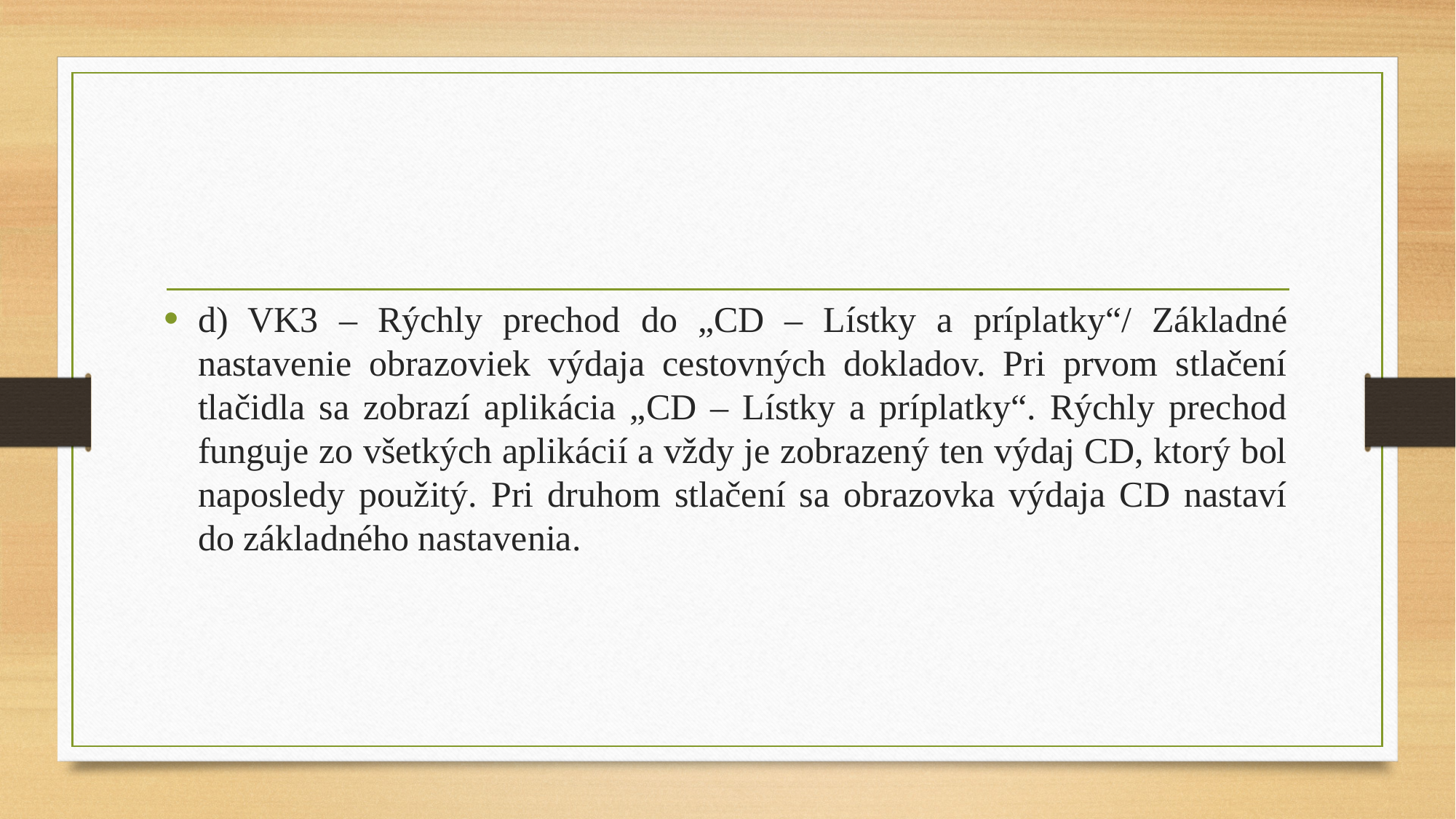

d) VK3 – Rýchly prechod do „CD – Lístky a príplatky“/ Základné nastavenie obrazoviek výdaja cestovných dokladov. Pri prvom stlačení tlačidla sa zobrazí aplikácia „CD – Lístky a príplatky“. Rýchly prechod funguje zo všetkých aplikácií a vždy je zobrazený ten výdaj CD, ktorý bol naposledy použitý. Pri druhom stlačení sa obrazovka výdaja CD nastaví do základného nastavenia.